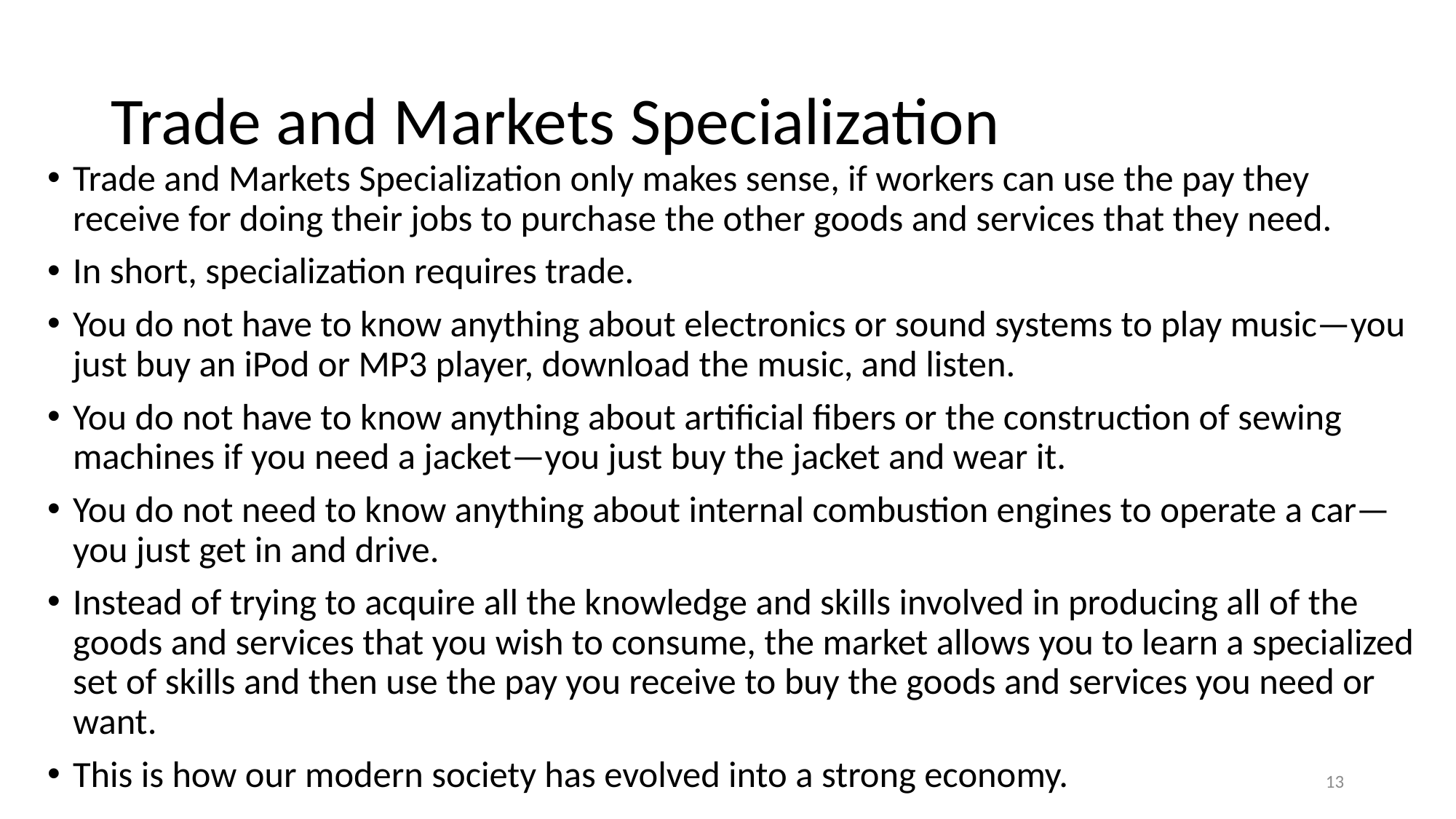

# Trade and Markets Specialization
Trade and Markets Specialization only makes sense, if workers can use the pay they receive for doing their jobs to purchase the other goods and services that they need.
In short, specialization requires trade.
You do not have to know anything about electronics or sound systems to play music—you just buy an iPod or MP3 player, download the music, and listen.
You do not have to know anything about artificial fibers or the construction of sewing machines if you need a jacket—you just buy the jacket and wear it.
You do not need to know anything about internal combustion engines to operate a car—you just get in and drive.
Instead of trying to acquire all the knowledge and skills involved in producing all of the goods and services that you wish to consume, the market allows you to learn a specialized set of skills and then use the pay you receive to buy the goods and services you need or want.
This is how our modern society has evolved into a strong economy.
13